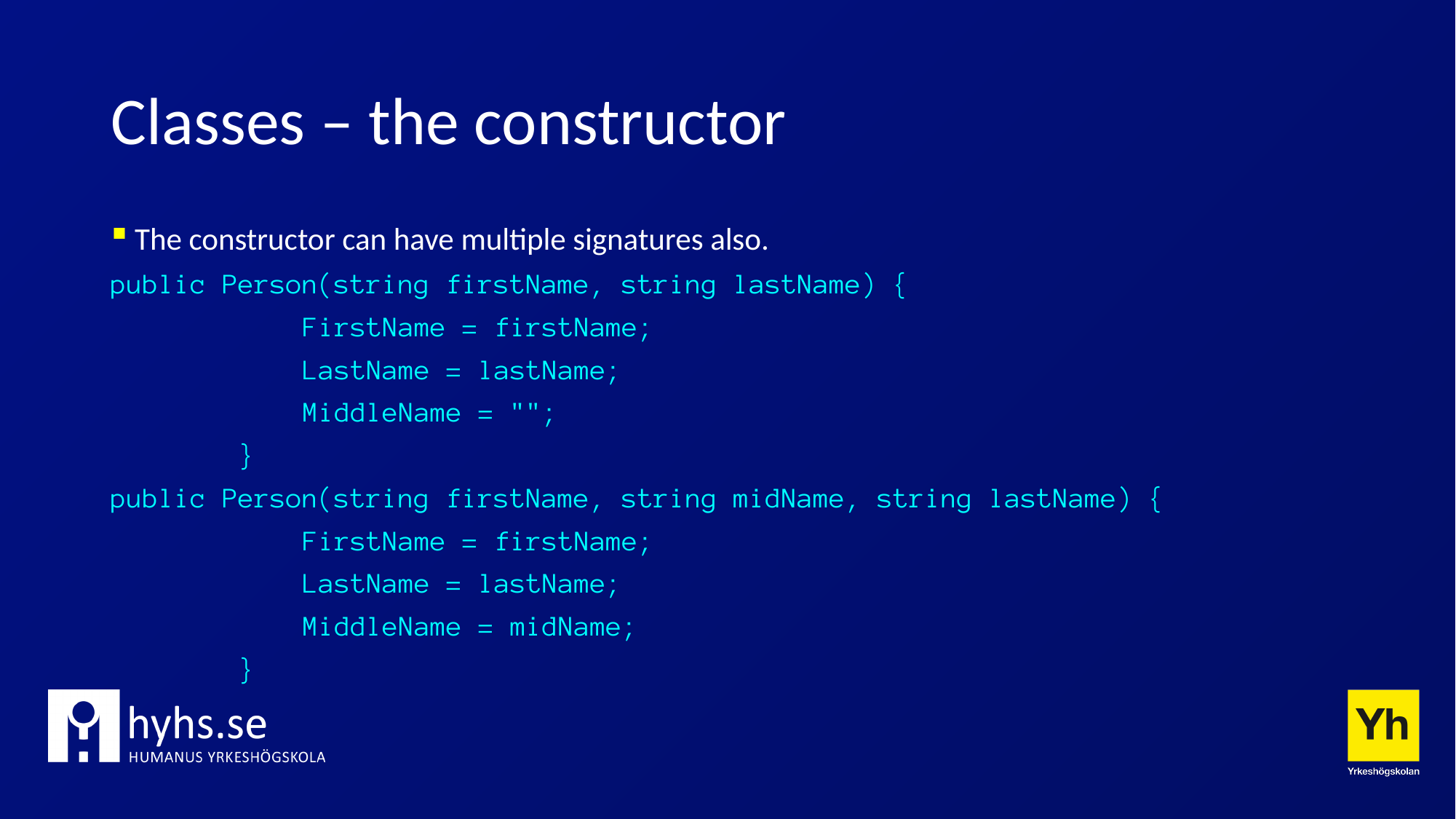

# Classes – the constructor
The constructor can have multiple signatures also.
public Person(string firstName, string lastName) {
            FirstName = firstName;
            LastName = lastName;
            MiddleName = "";
        }
public Person(string firstName, string midName, string lastName) {
            FirstName = firstName;
            LastName = lastName;
            MiddleName = midName;
        }